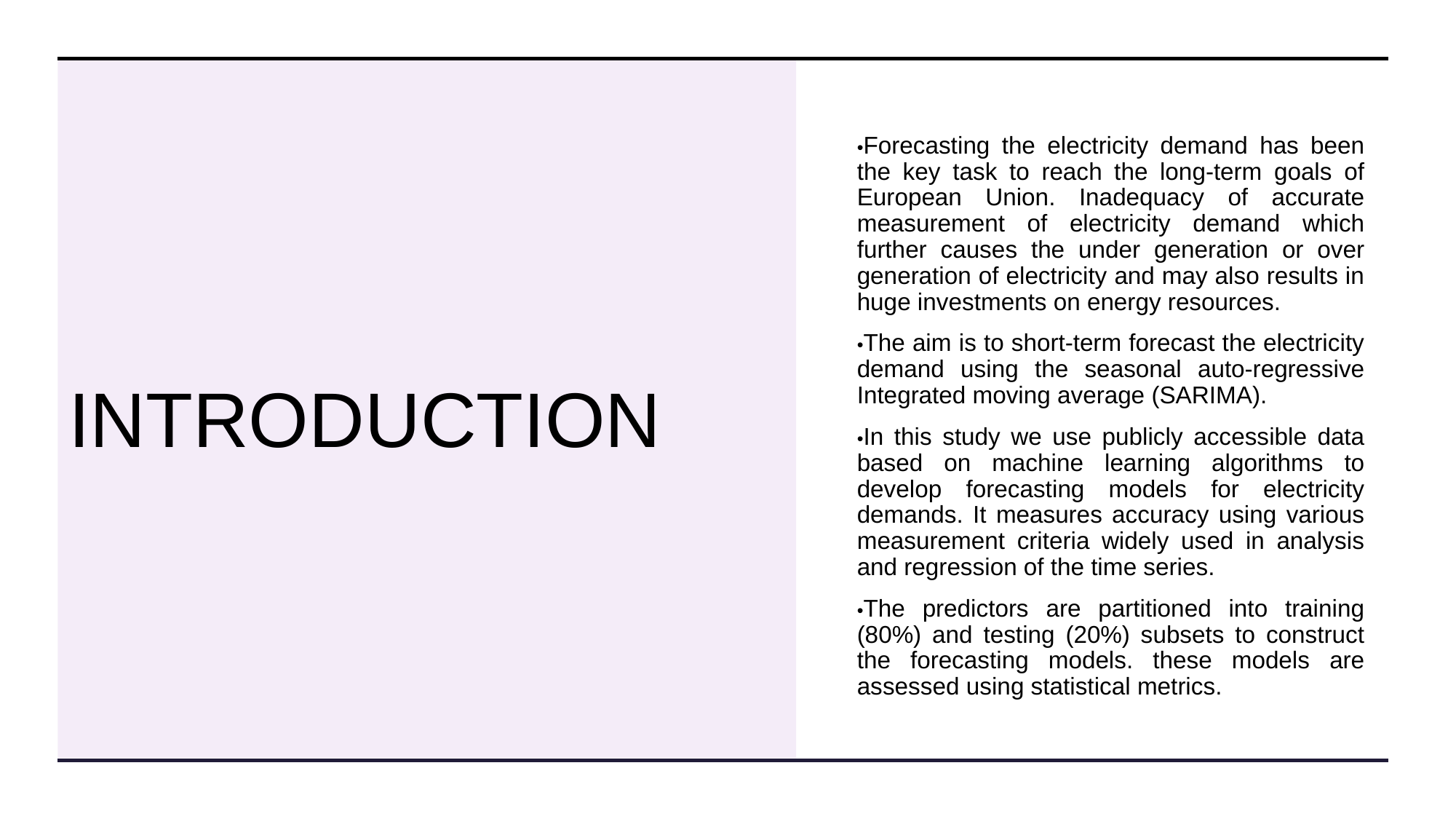

# INTRODUCTION
•Forecasting the electricity demand has been the key task to reach the long-term goals of European Union. Inadequacy of accurate measurement of electricity demand which further causes the under generation or over generation of electricity and may also results in huge investments on energy resources.
•The aim is to short-term forecast the electricity demand using the seasonal auto-regressive Integrated moving average (SARIMA).
•In this study we use publicly accessible data based on machine learning algorithms to develop forecasting models for electricity demands. It measures accuracy using various measurement criteria widely used in analysis and regression of the time series.
•The predictors are partitioned into training (80%) and testing (20%) subsets to construct the forecasting models. these models are assessed using statistical metrics.